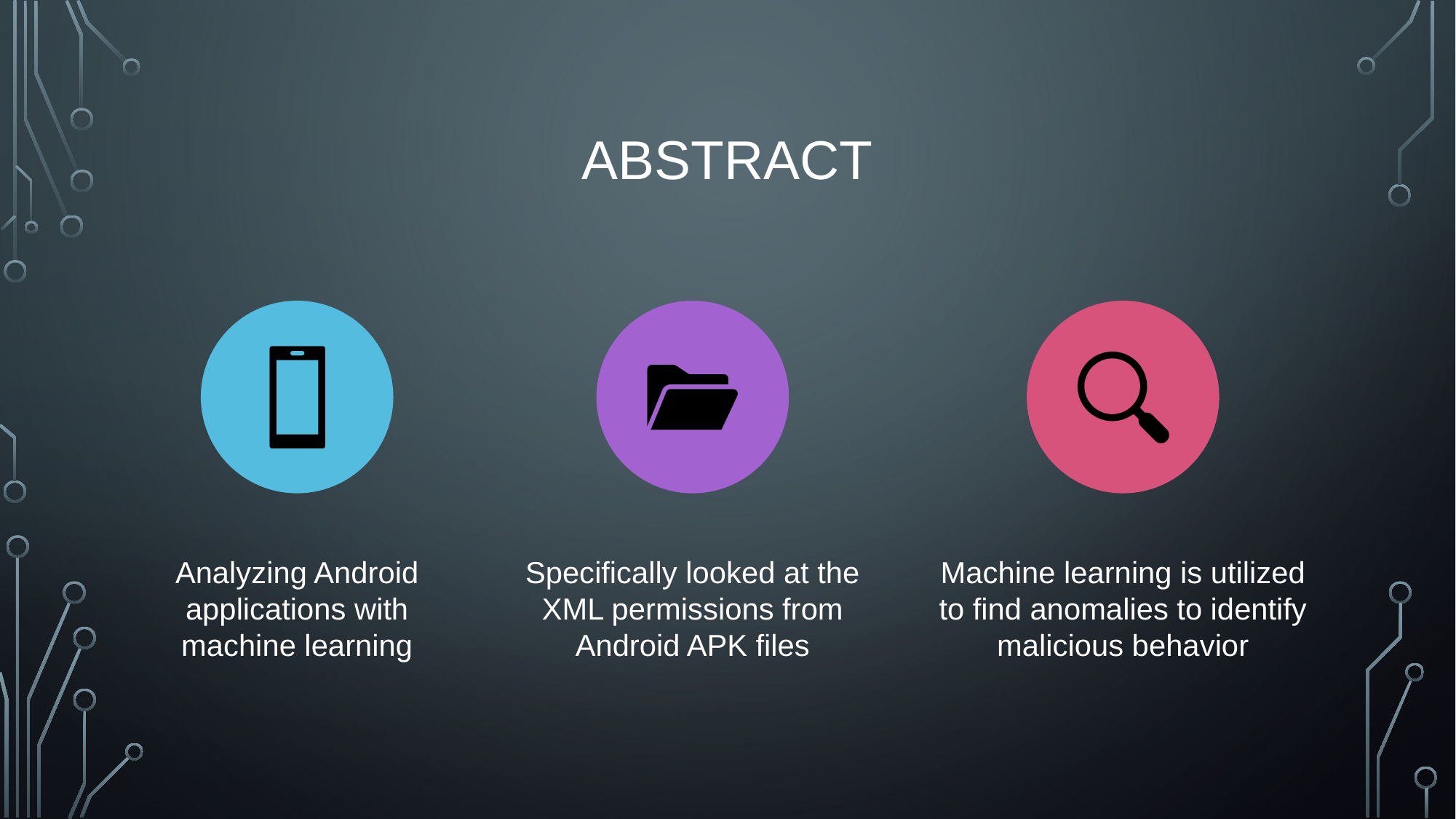

# Abstract
Analyzing Android applications with machine learning
Specifically looked at the XML permissions from Android APK files
Machine learning is utilized to find anomalies to identify malicious behavior